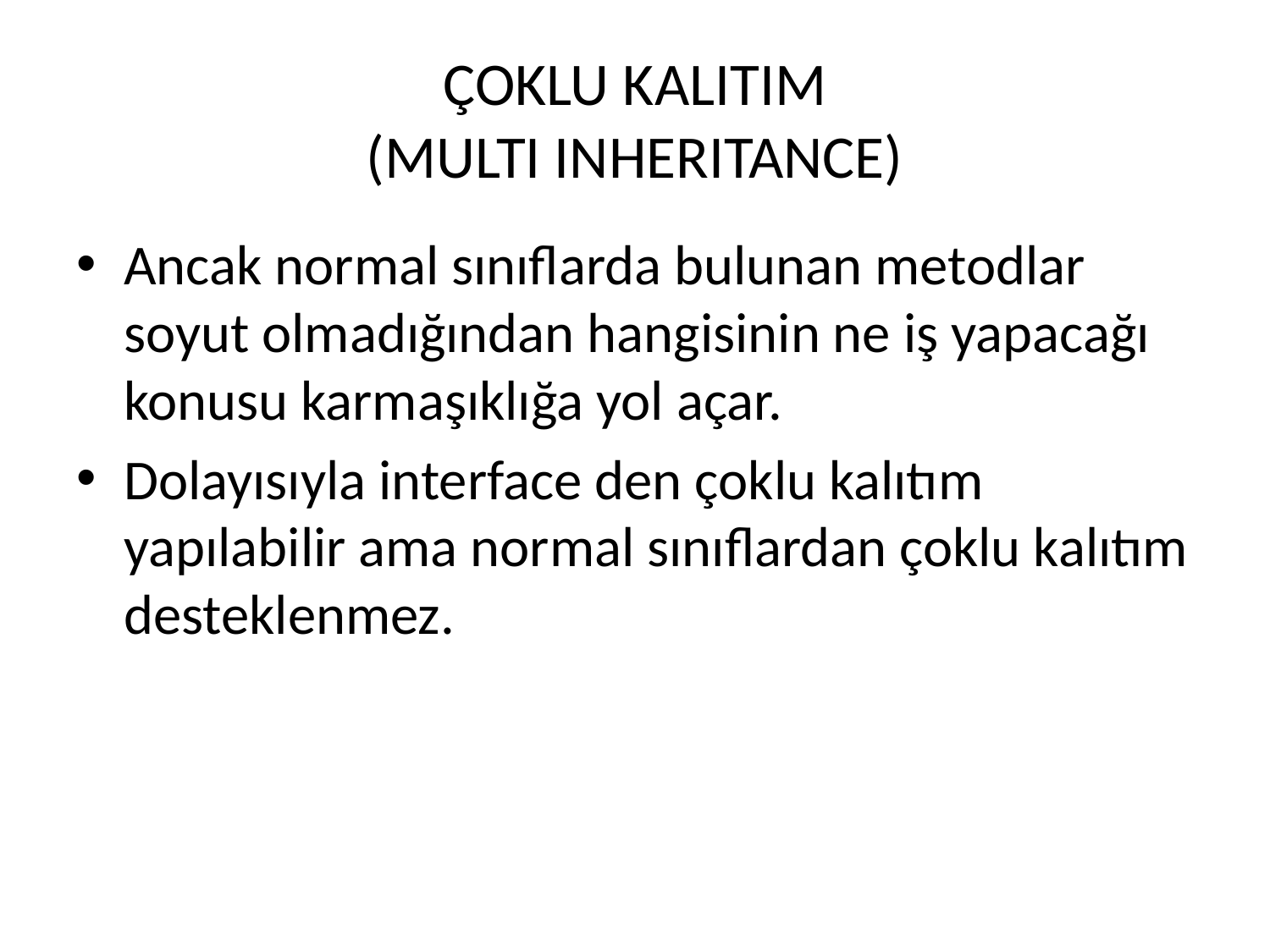

# ÇOKLU KALITIM (MULTI INHERITANCE)
Ancak normal sınıflarda bulunan metodlar soyut olmadığından hangisinin ne iş yapacağı konusu karmaşıklığa yol açar.
Dolayısıyla interface den çoklu kalıtım yapılabilir ama normal sınıflardan çoklu kalıtım desteklenmez.